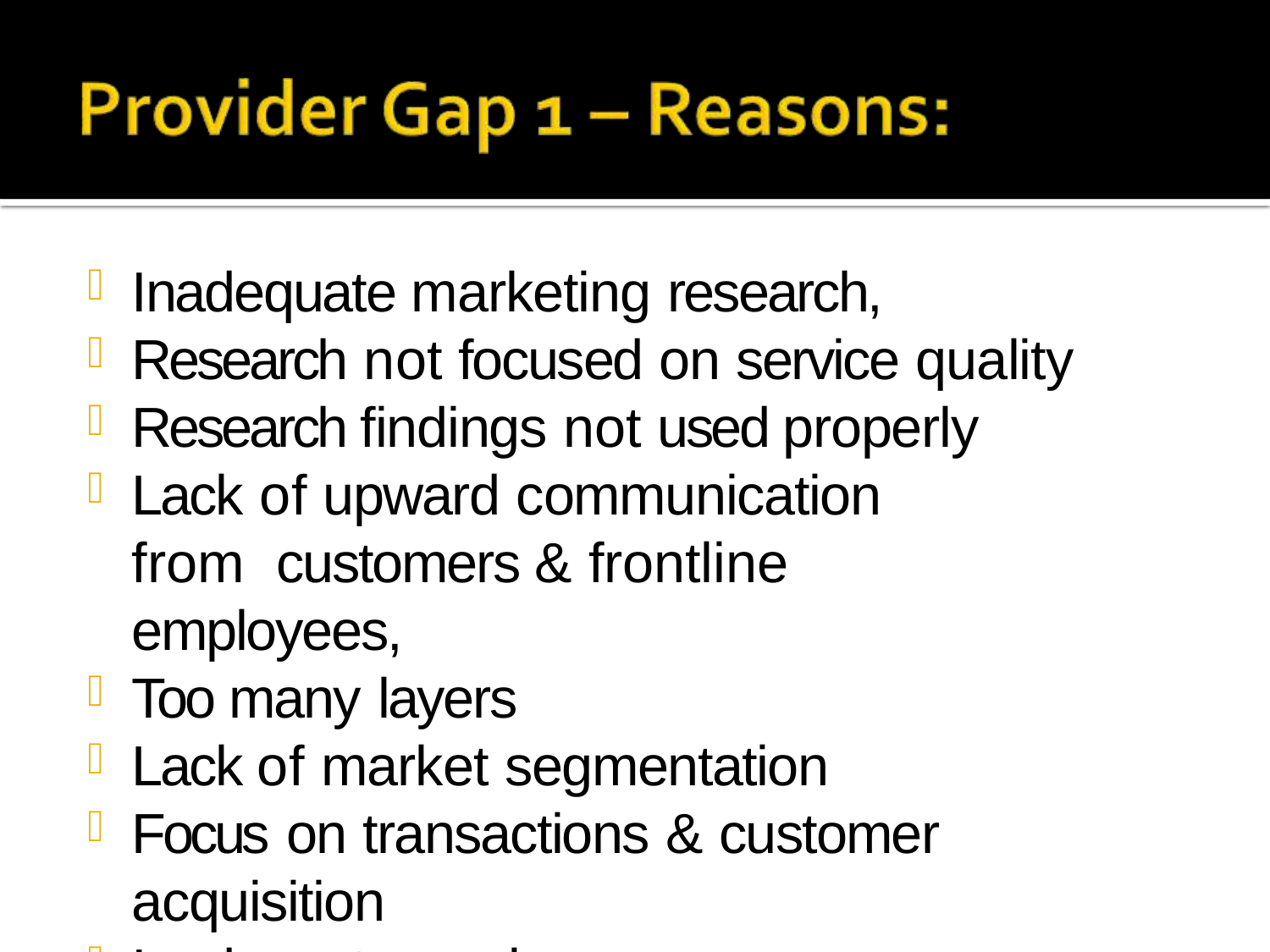

Inadequate marketing research,
Research not focused on service quality
Research findings not used properly
Lack of upward communication from  customers & frontline employees,
Too many layers
Lack of market segmentation
Focus on transactions & customer acquisition
Inadequate service recovery